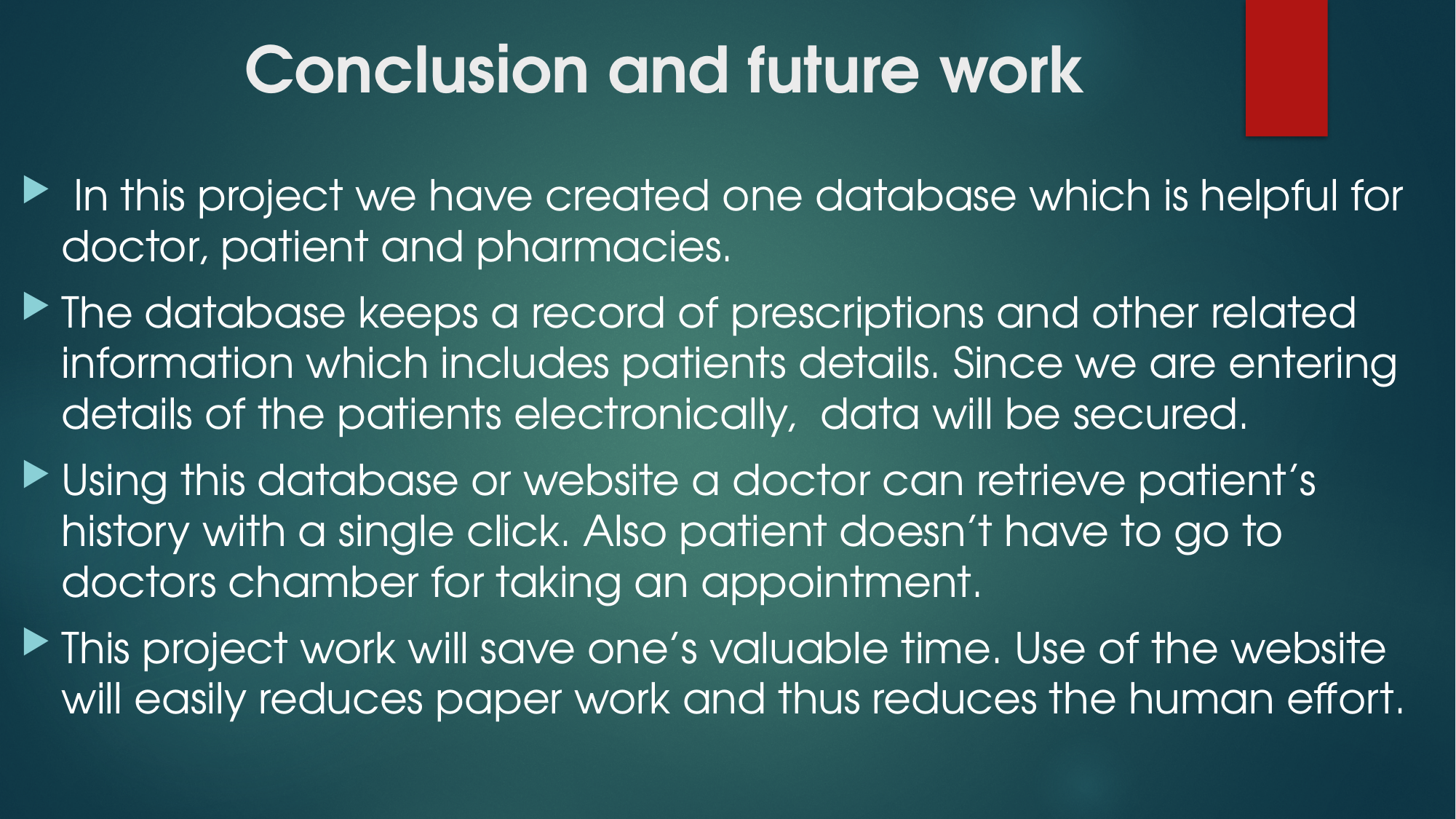

# Conclusion and future work
 In this project we have created one database which is helpful for doctor, patient and pharmacies.
The database keeps a record of prescriptions and other related information which includes patients details. Since we are entering details of the patients electronically,  data will be secured.
Using this database or website a doctor can retrieve patient’s history with a single click. Also patient doesn’t have to go to doctors chamber for taking an appointment.
This project work will save one’s valuable time. Use of the website will easily reduces paper work and thus reduces the human effort.